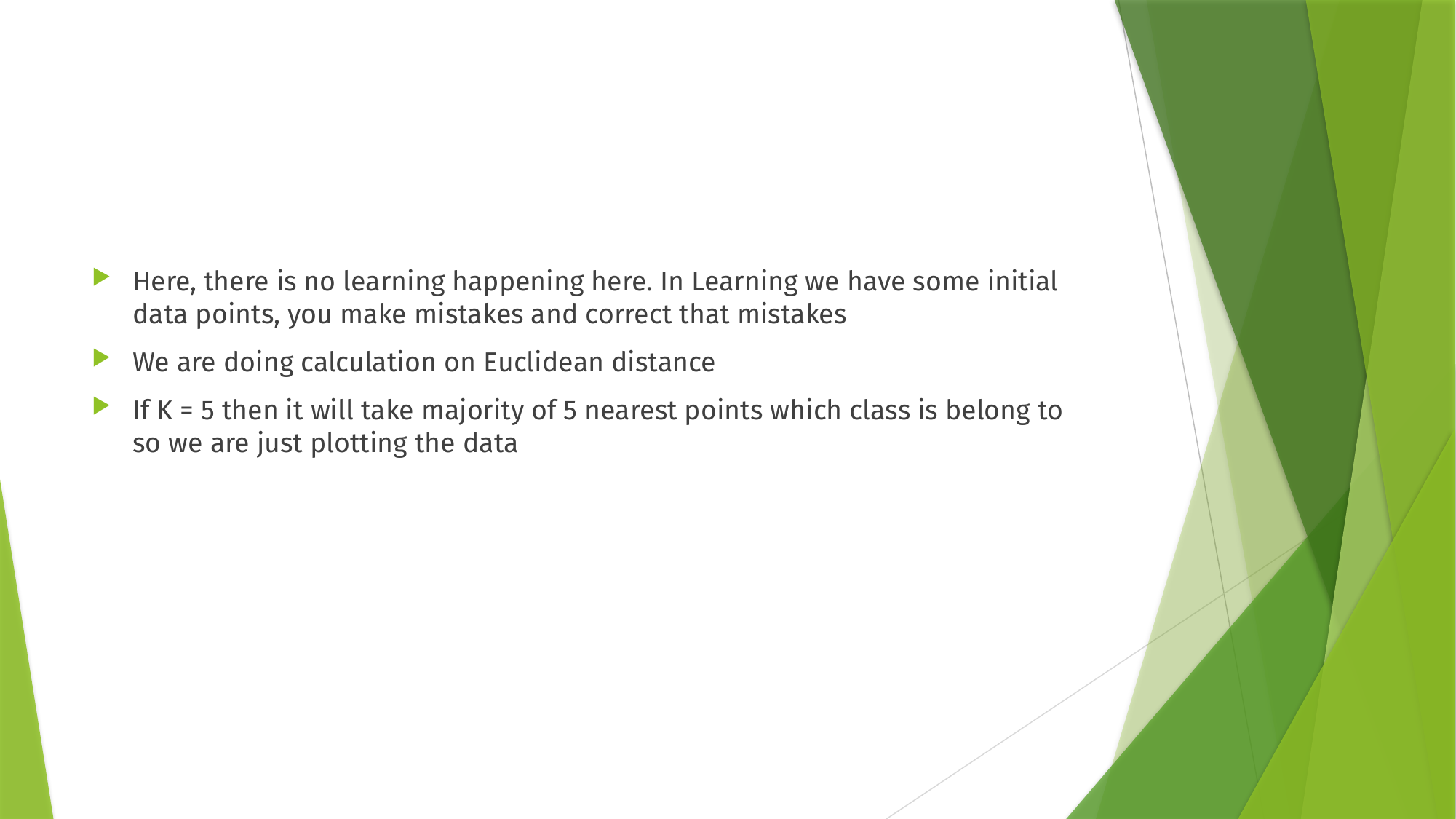

#
Here, there is no learning happening here. In Learning we have some initial data points, you make mistakes and correct that mistakes
We are doing calculation on Euclidean distance
If K = 5 then it will take majority of 5 nearest points which class is belong to so we are just plotting the data